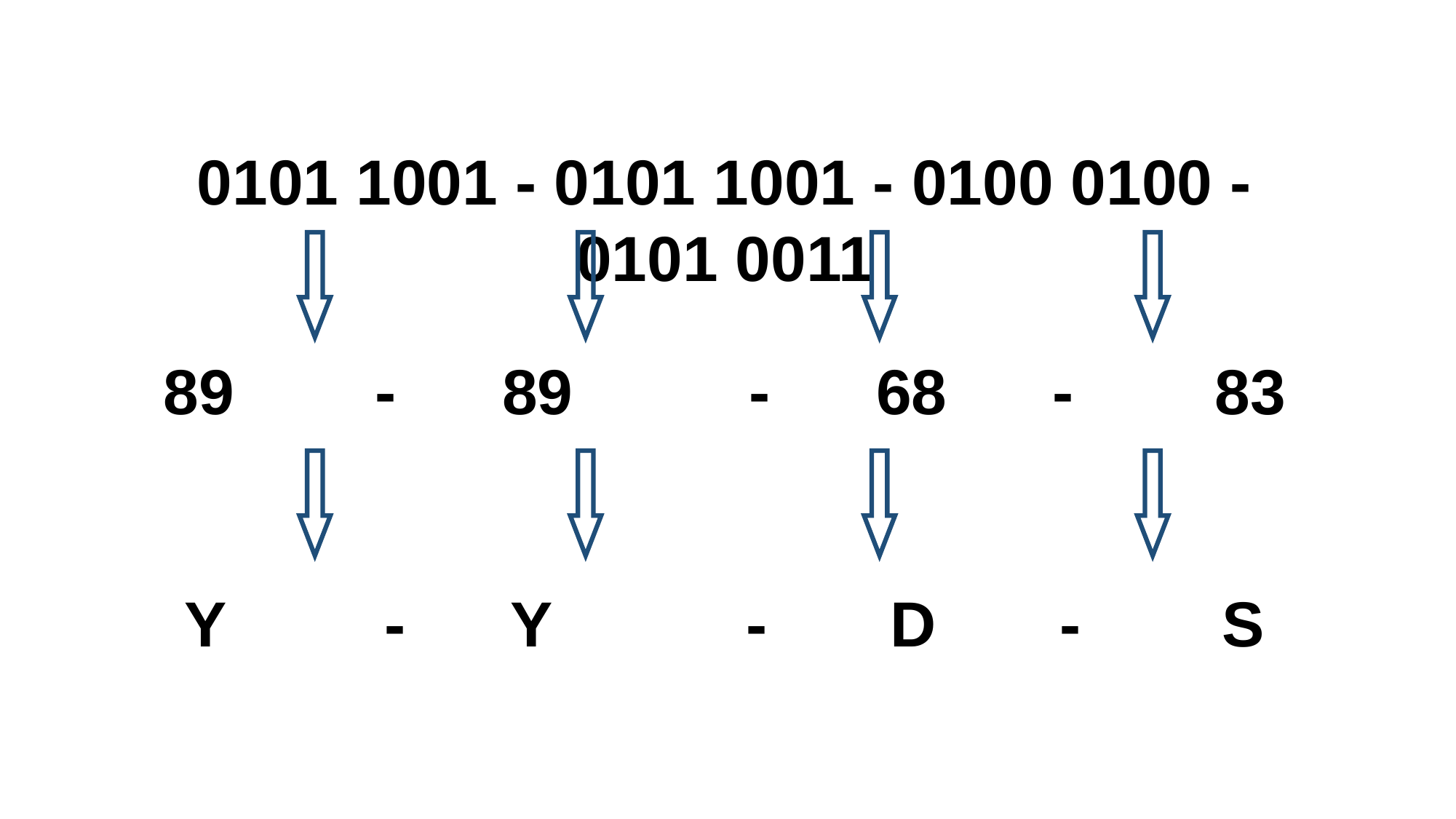

0101 1001 - 0101 1001 - 0100 0100 - 0101 0011

89        -      89          -      68      -        83

Y         -      Y           -       D       -        S